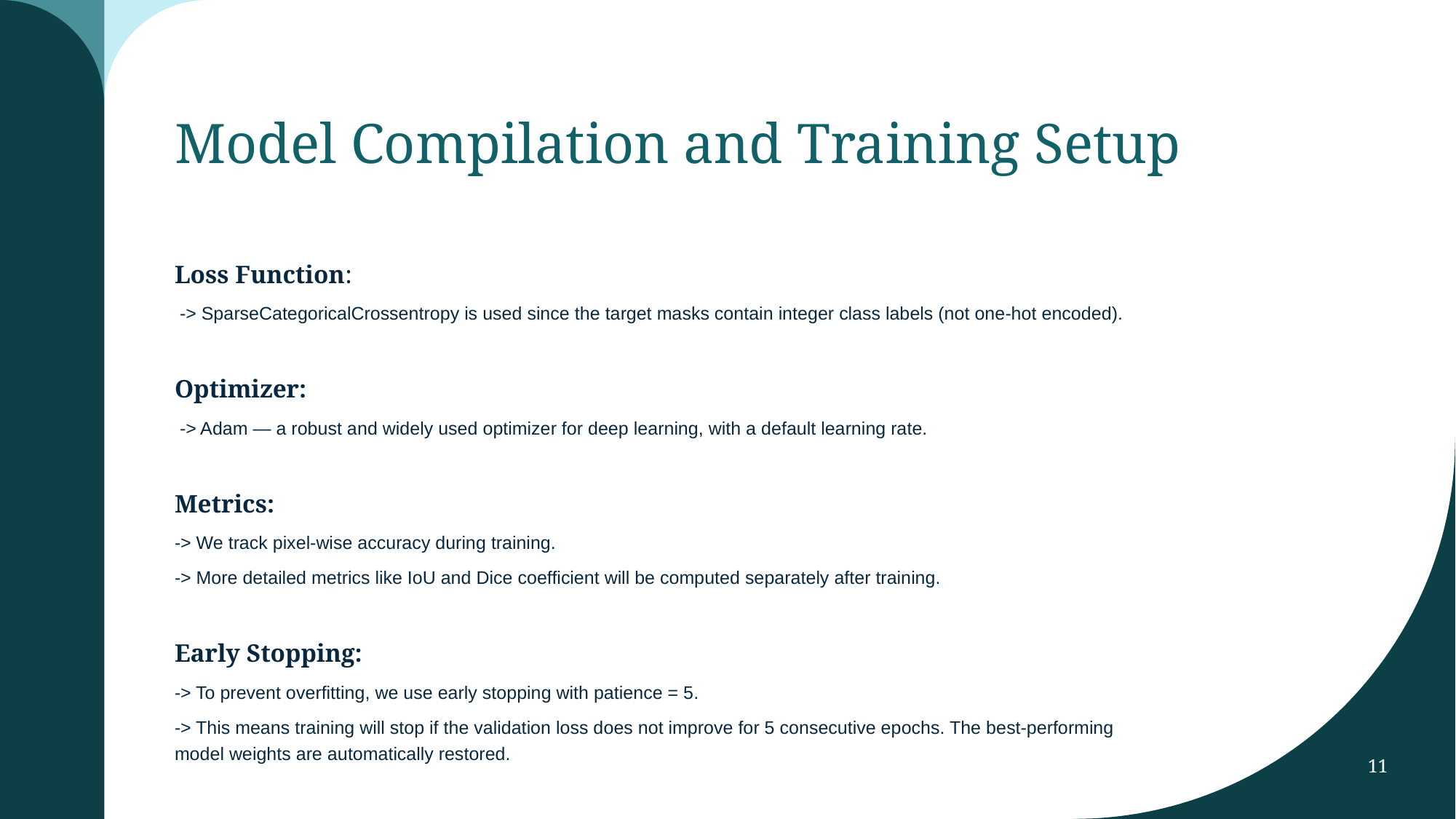

# Model Compilation and Training Setup
Loss Function:
 -> SparseCategoricalCrossentropy is used since the target masks contain integer class labels (not one-hot encoded).

Optimizer:
 -> Adam — a robust and widely used optimizer for deep learning, with a default learning rate.

Metrics:
-> We track pixel-wise accuracy during training.
-> More detailed metrics like IoU and Dice coefficient will be computed separately after training.

Early Stopping:
-> To prevent overfitting, we use early stopping with patience = 5.
-> This means training will stop if the validation loss does not improve for 5 consecutive epochs. The best-performing model weights are automatically restored.
11